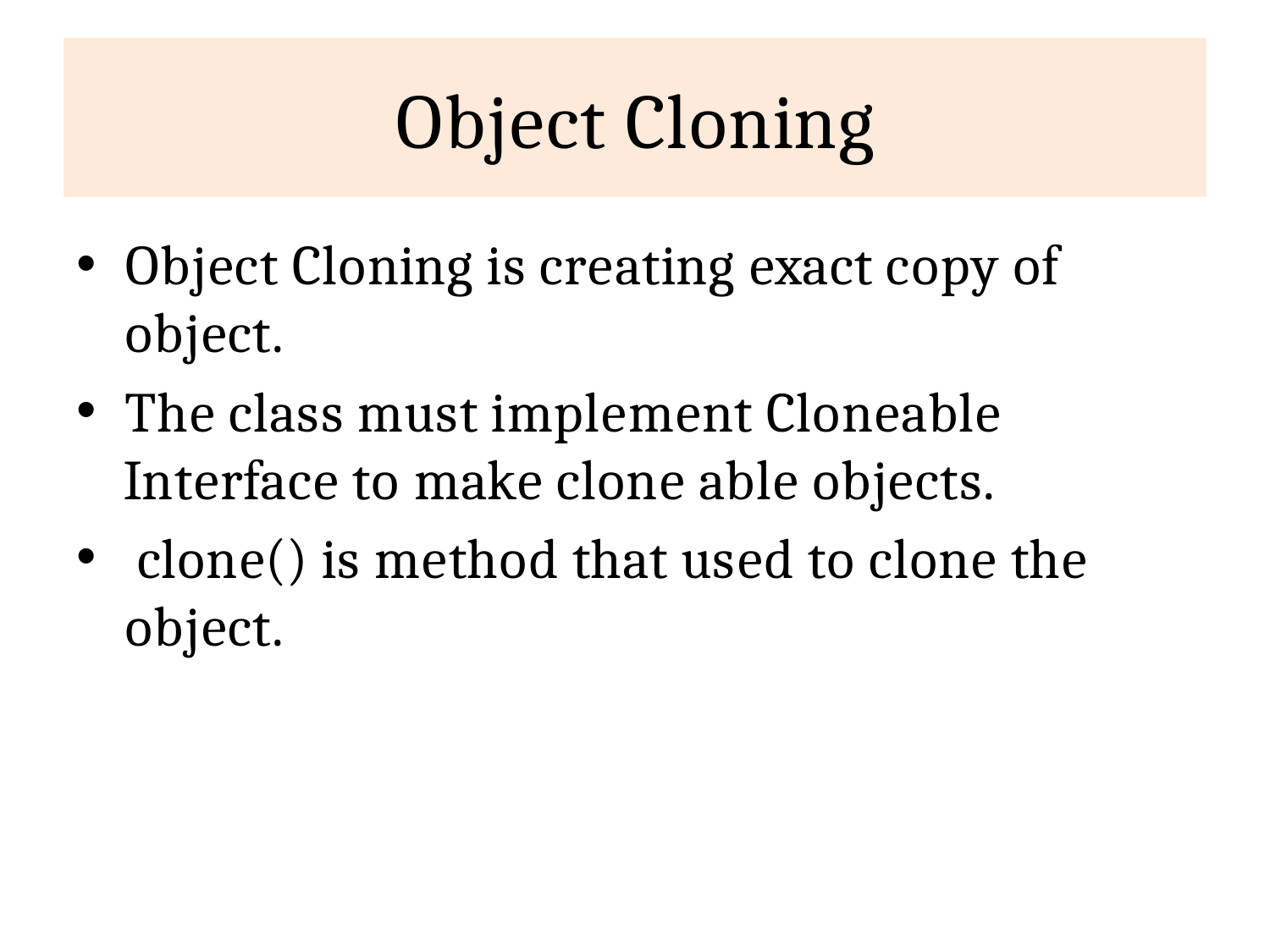

# Object Cloning
Object Cloning is creating exact copy of object.
The class must implement Cloneable Interface to make clone able objects.
 clone() is method that used to clone the object.